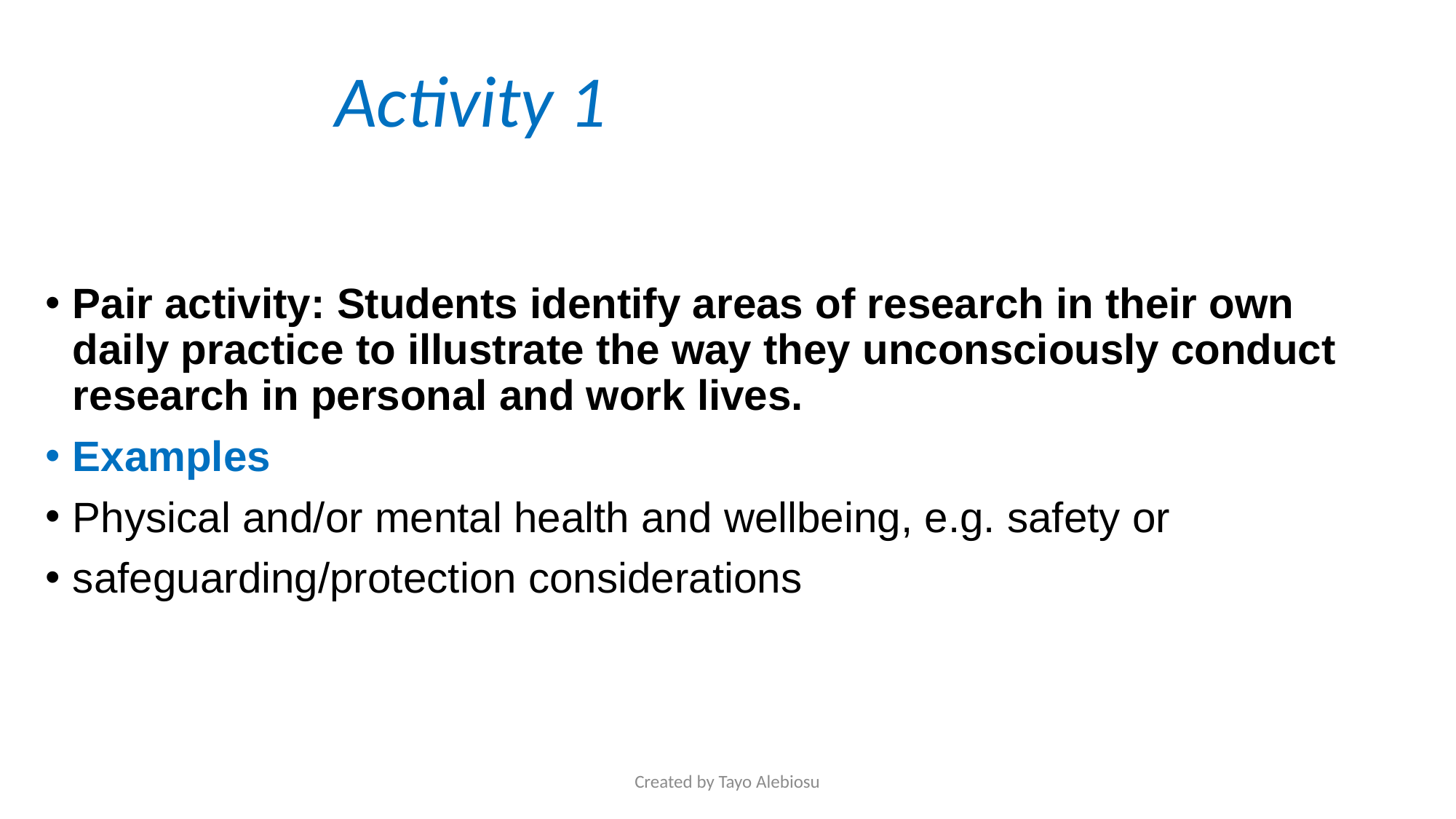

# Activity 1
Pair activity: Students identify areas of research in their own daily practice to illustrate the way they unconsciously conduct research in personal and work lives.
Examples
Physical and/or mental health and wellbeing, e.g. safety or
safeguarding/protection considerations
Created by Tayo Alebiosu